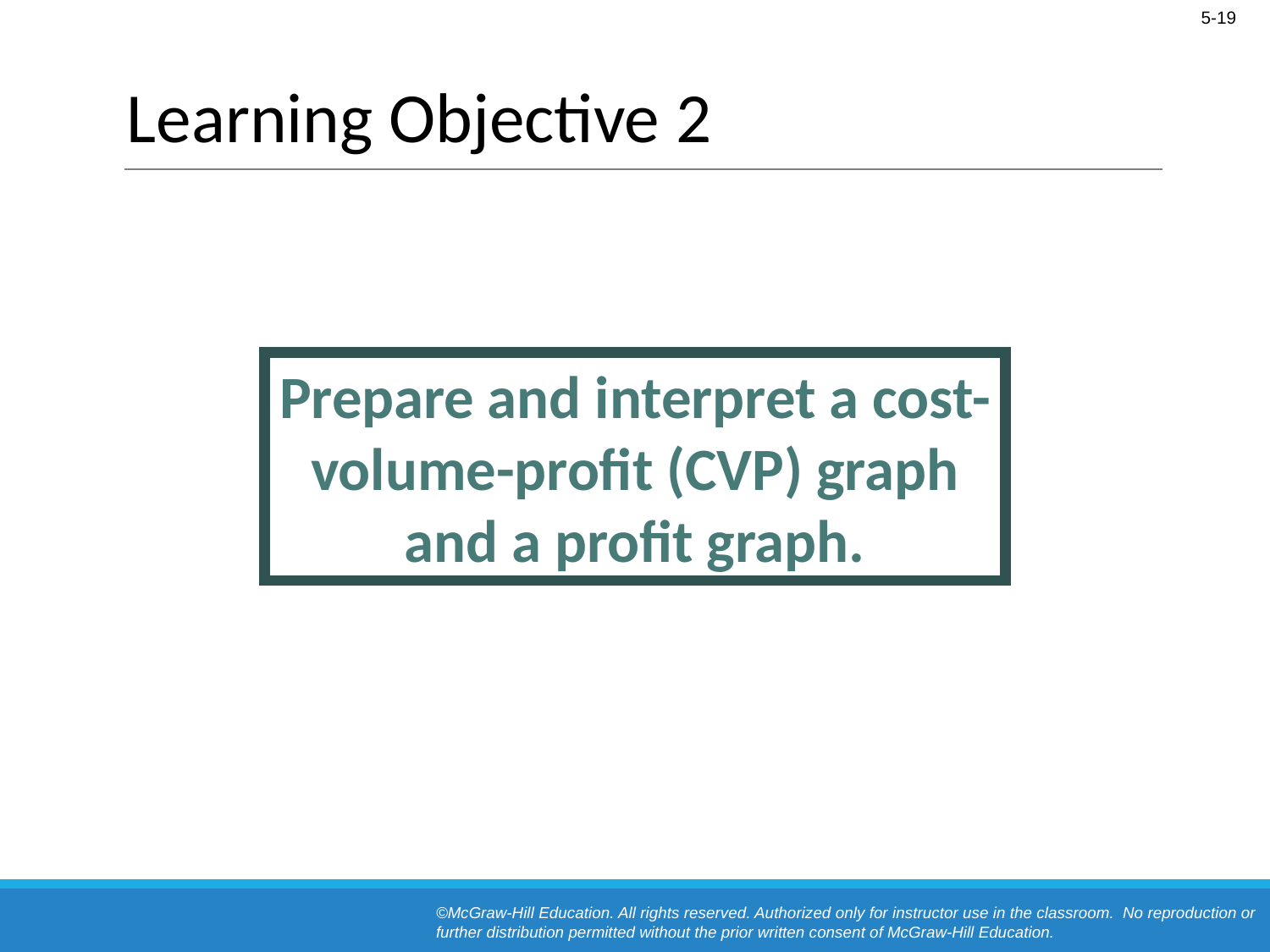

# Learning Objective 2
Prepare and interpret a cost-volume-profit (CVP) graph and a profit graph.